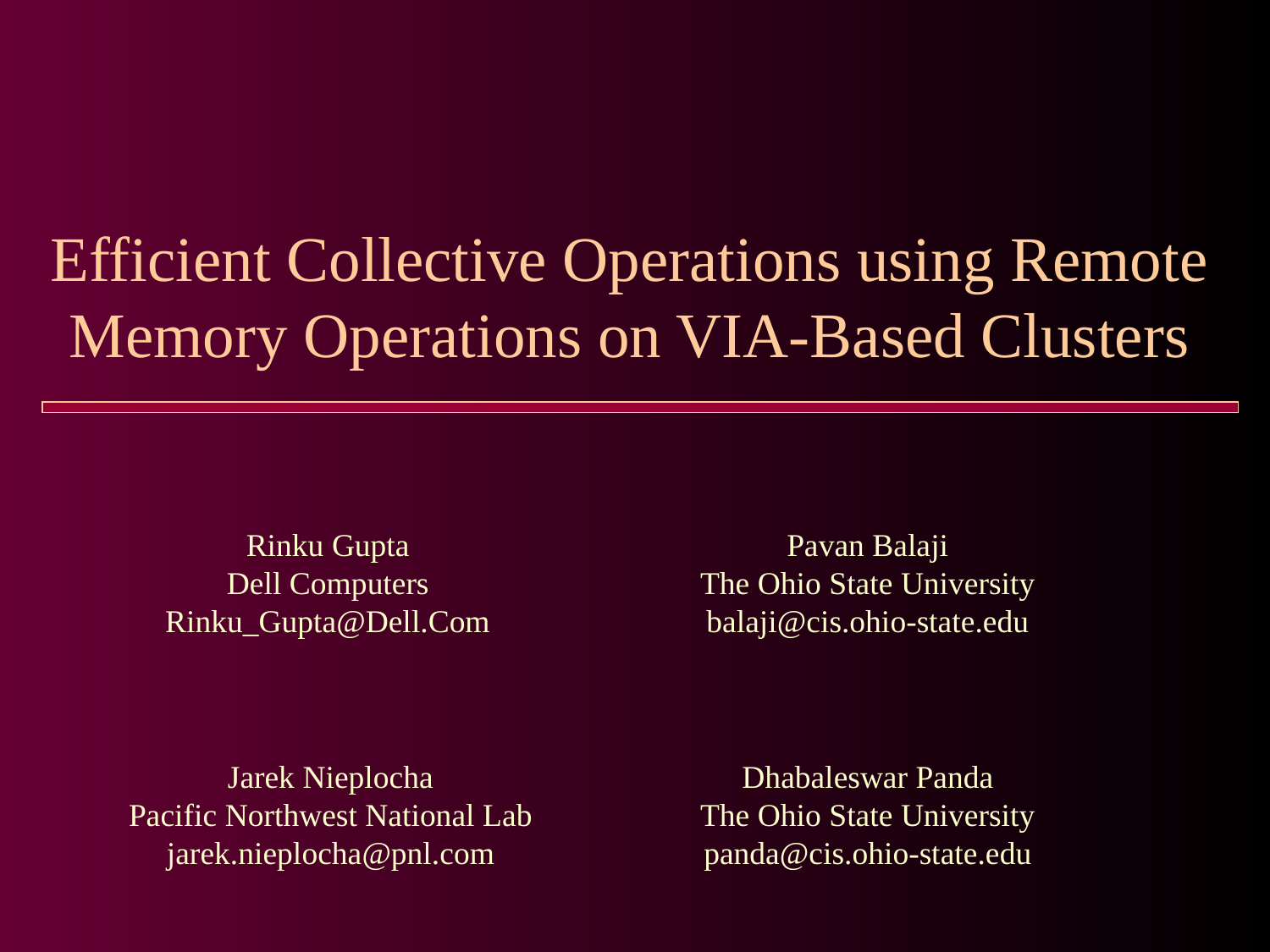

# Efficient Collective Operations using Remote Memory Operations on VIA-Based Clusters

Rinku Gupta
Dell Computers
Rinku_Gupta@Dell.Com
Pavan Balaji
The Ohio State University
balaji@cis.ohio-state.edu
Jarek Nieplocha
Pacific Northwest National Lab
jarek.nieplocha@pnl.com
Dhabaleswar Panda
The Ohio State University
panda@cis.ohio-state.edu